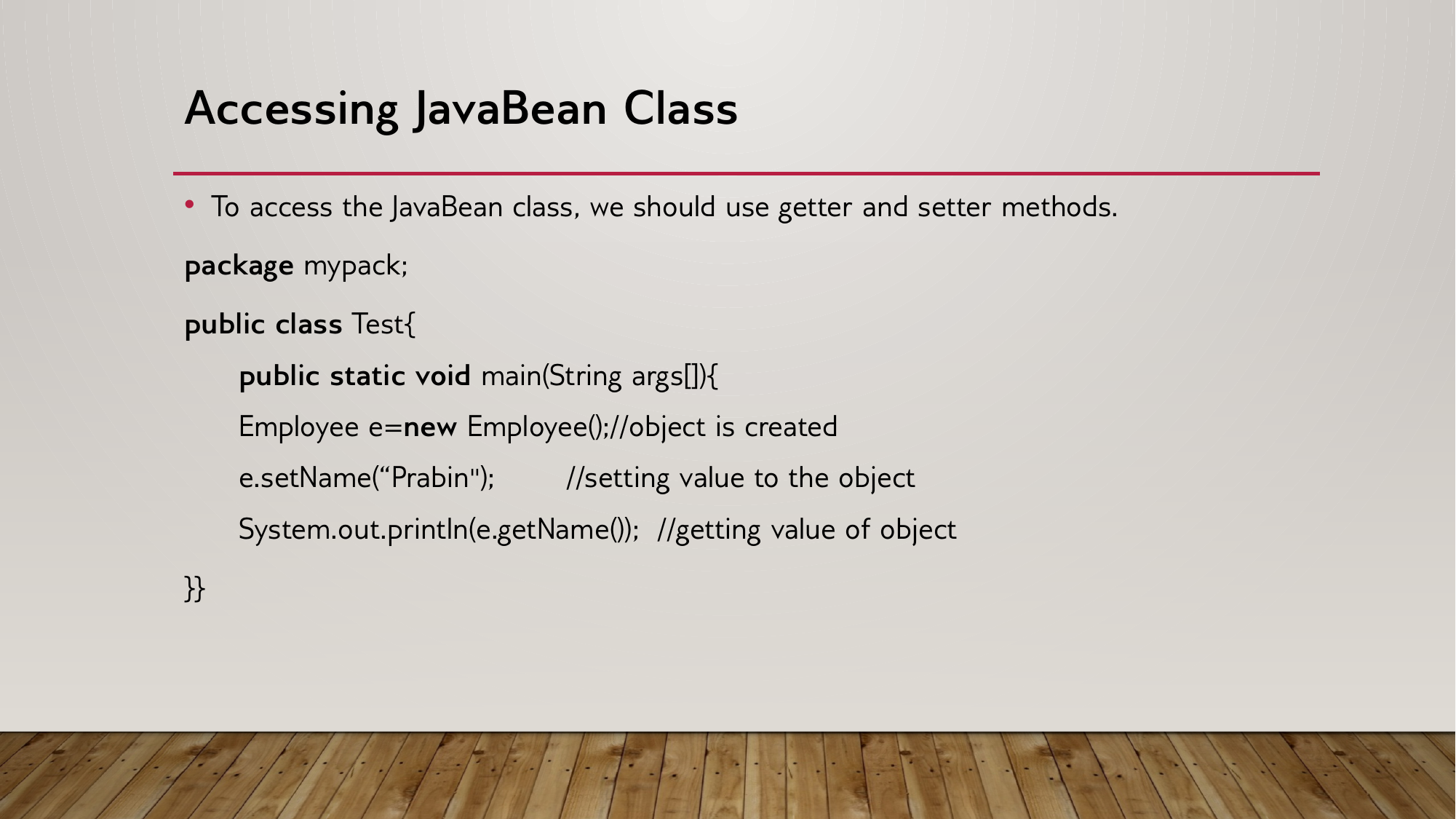

# Accessing JavaBean Class
To access the JavaBean class, we should use getter and setter methods.
package mypack;
public class Test{
public static void main(String args[]){
Employee e=new Employee();//object is created
e.setName(“Prabin");	//setting value to the object
System.out.println(e.getName());  //getting value of object
}}